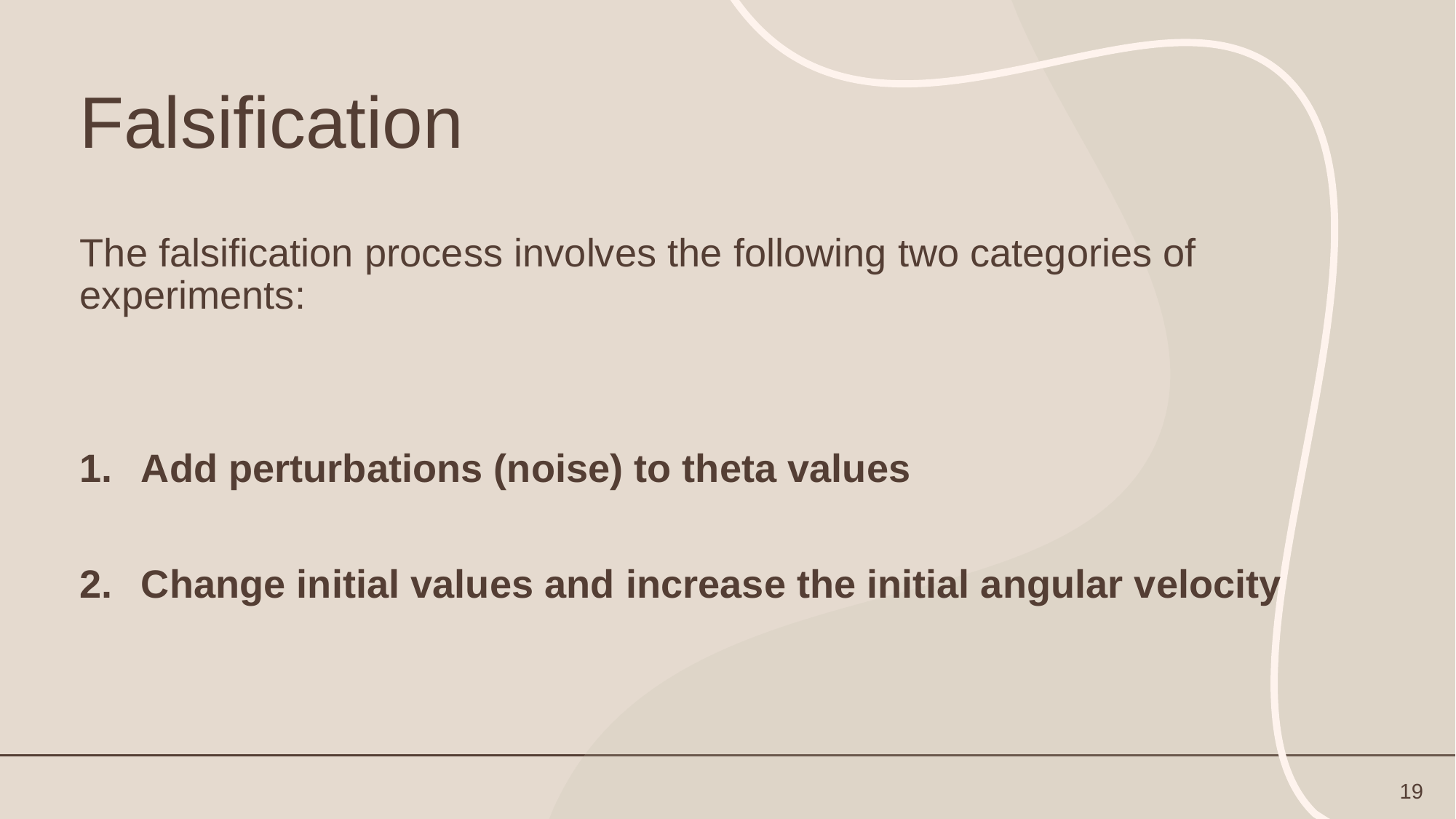

# Falsification
The falsification process involves the following two categories of experiments:

Add perturbations (noise) to theta values

Change initial values and increase the initial angular velocity

19